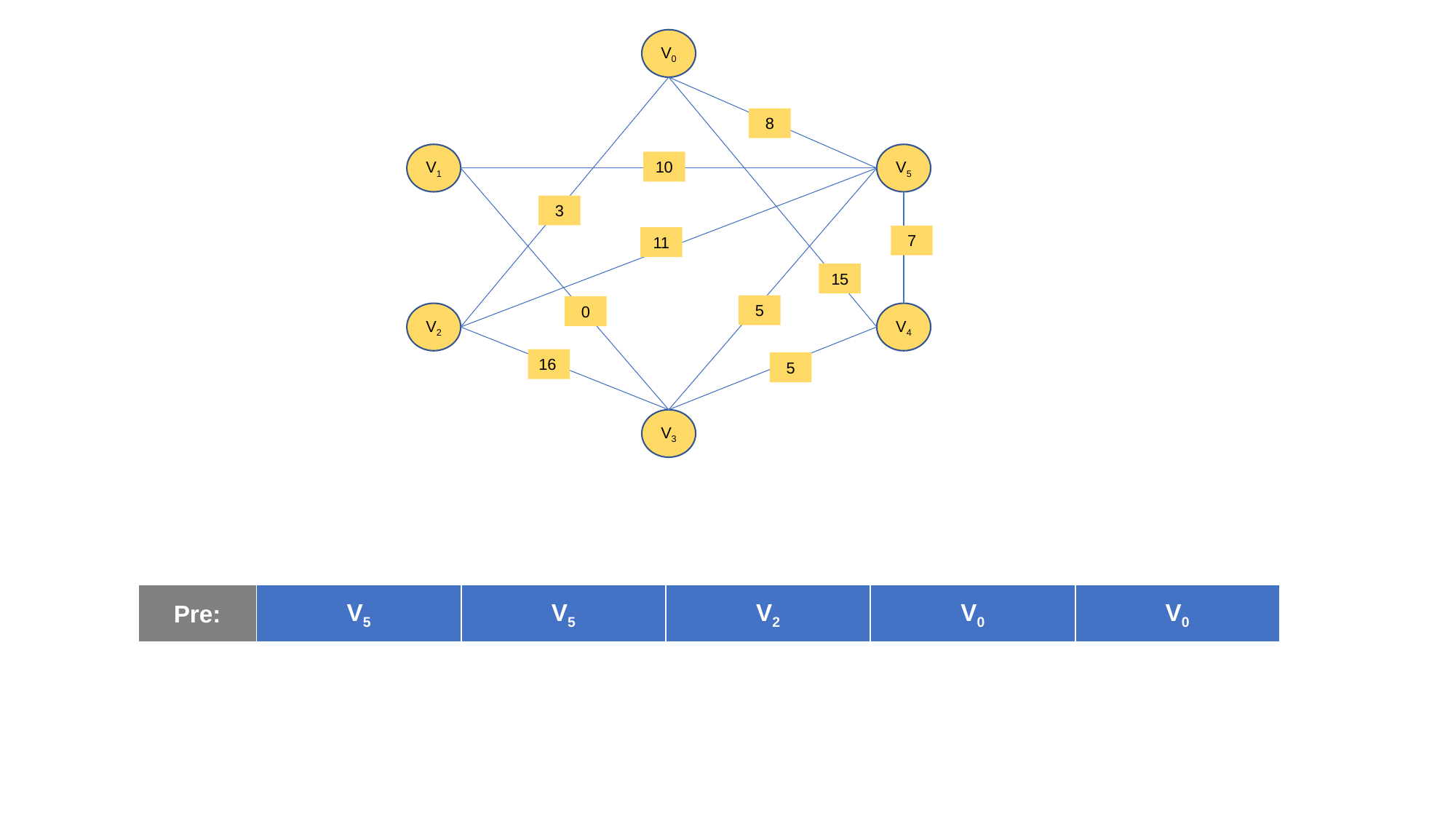

V0
8
V5
V1
10
3
7
11
15
5
0
V2
V4
16
5
V3
| Pre: | V5 | V5 | V2 | V0 | V0 |
| --- | --- | --- | --- | --- | --- |